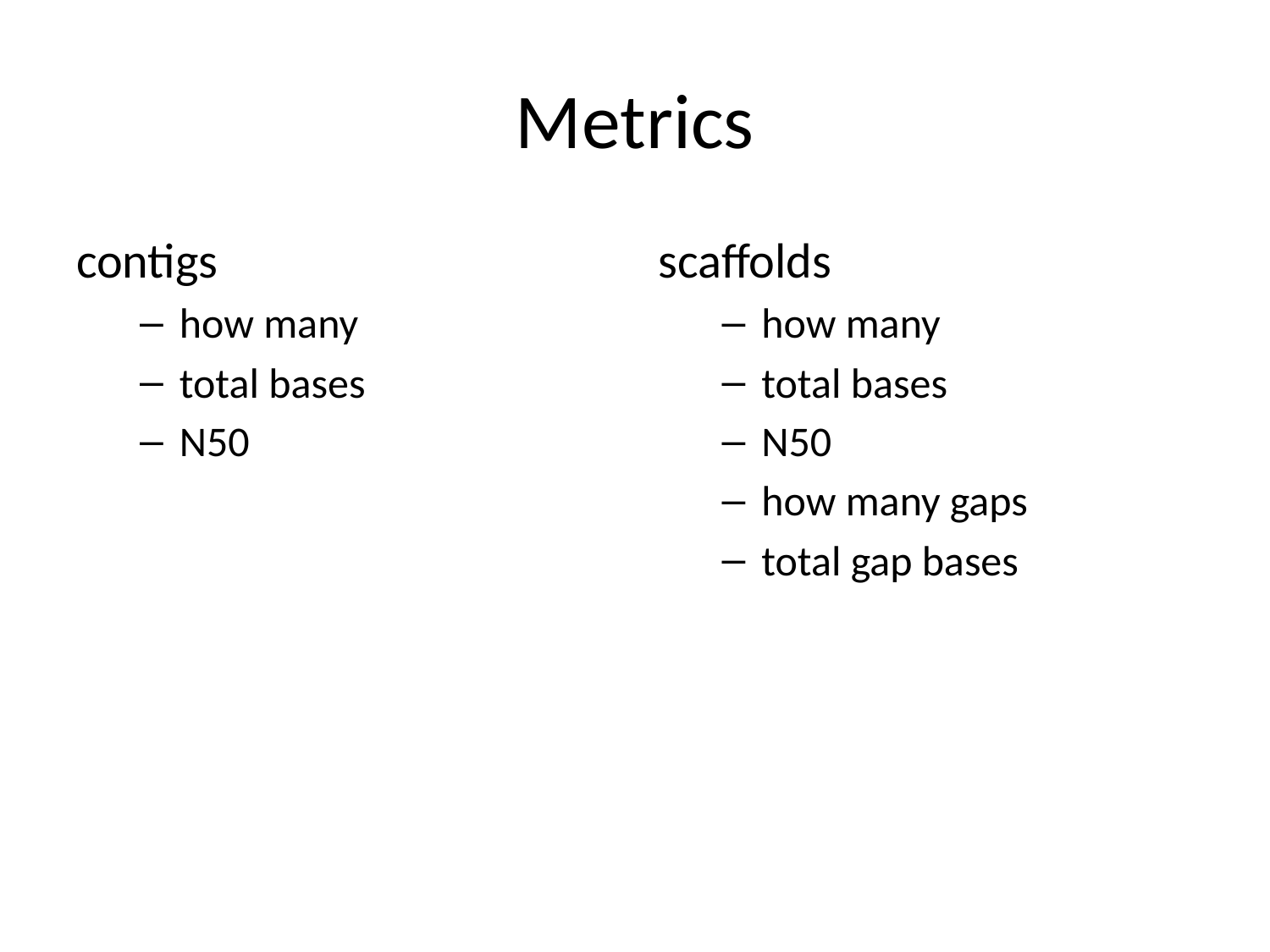

# Metrics
contigs
how many
total bases
N50

scaffolds
how many
total bases
N50
how many gaps
total gap bases